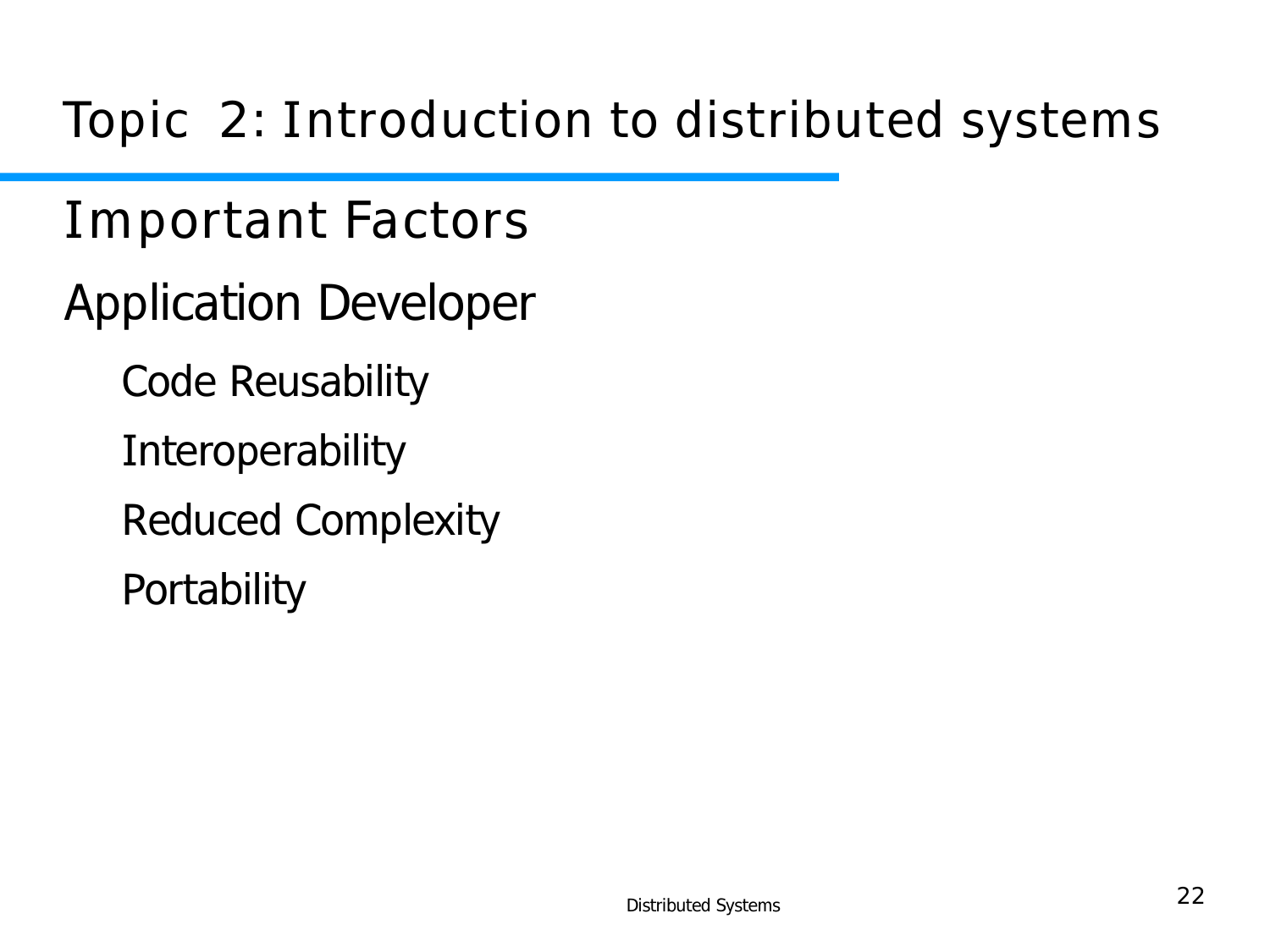

# Topic  2: Introduction to distributed systems
Important Factors
Application Developer
Code Reusability
Interoperability
Reduced Complexity
Portability
22
Distributed Systems